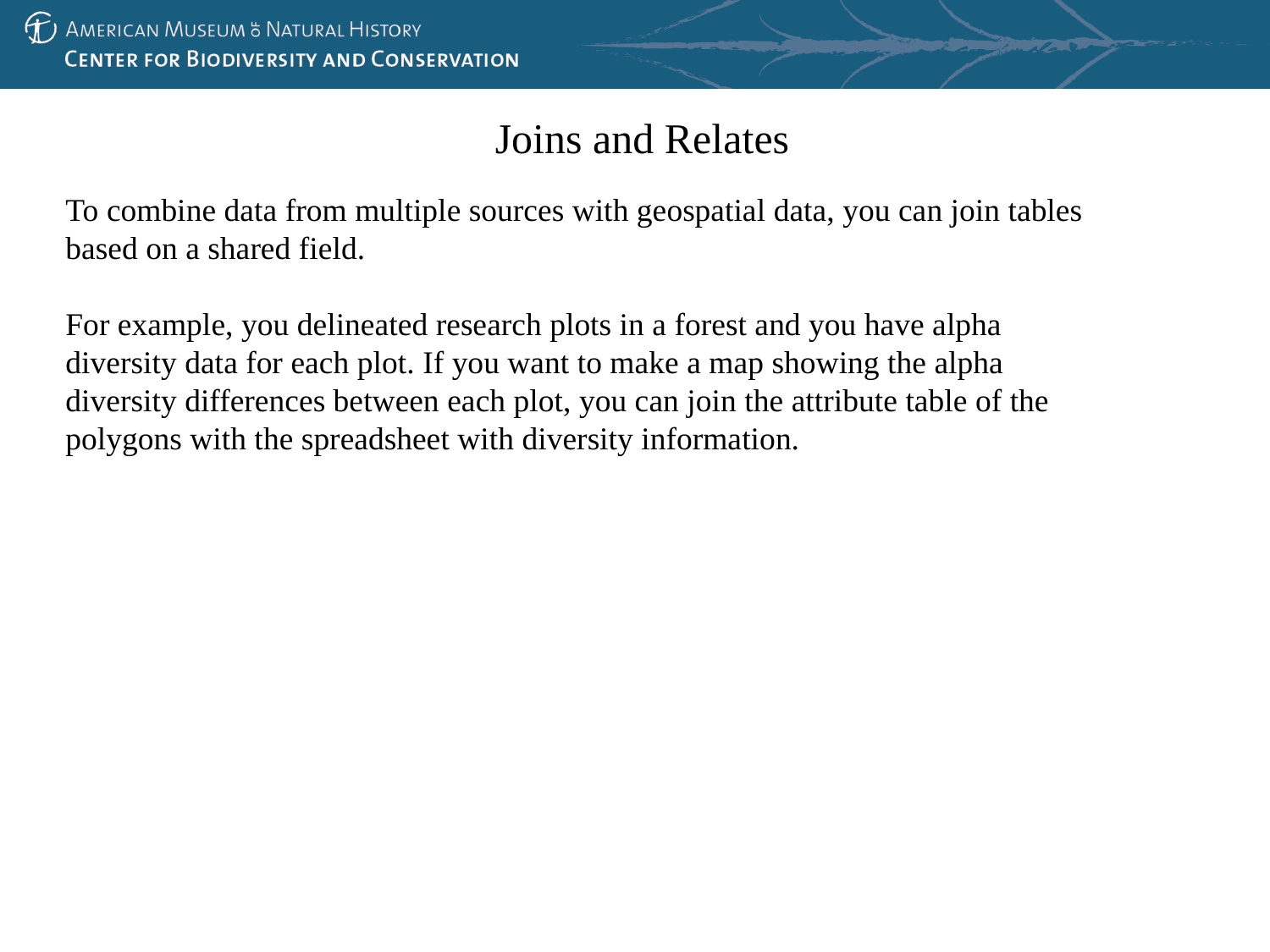

Joins and Relates
To combine data from multiple sources with geospatial data, you can join tables based on a shared field.

For example, you delineated research plots in a forest and you have alpha diversity data for each plot. If you want to make a map showing the alpha diversity differences between each plot, you can join the attribute table of the polygons with the spreadsheet with diversity information.